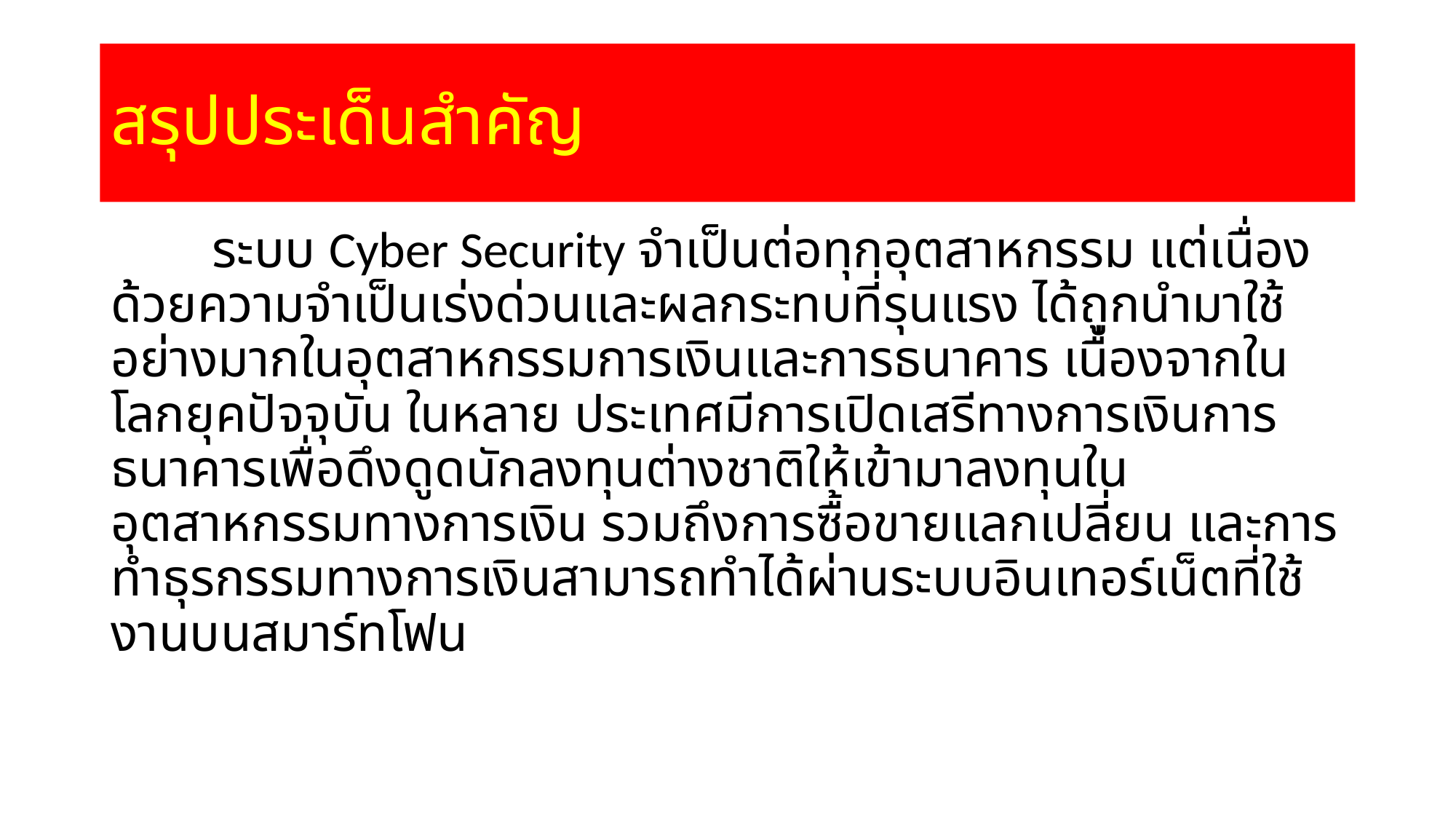

# สรุปประเด็นสำคัญ
	ระบบ Cyber Security จำเป็นต่อทุกอุตสาหกรรม แต่เนื่องด้วยความจำเป็นเร่งด่วนและผลกระทบที่รุนแรง ได้ถูกนำมาใช้อย่างมากในอุตสาหกรรมการเงินและการธนาคาร เนื่องจากในโลกยุคปัจจุบัน ในหลาย ประเทศมีการเปิดเสรีทางการเงินการธนาคารเพื่อดึงดูดนักลงทุนต่างชาติให้เข้ามาลงทุนในอุตสาหกรรมทางการเงิน รวมถึงการซื้อขายแลกเปลี่ยน และการทำธุรกรรมทางการเงินสามารถทำได้ผ่านระบบอินเทอร์เน็ตที่ใช้งานบนสมาร์ทโฟน